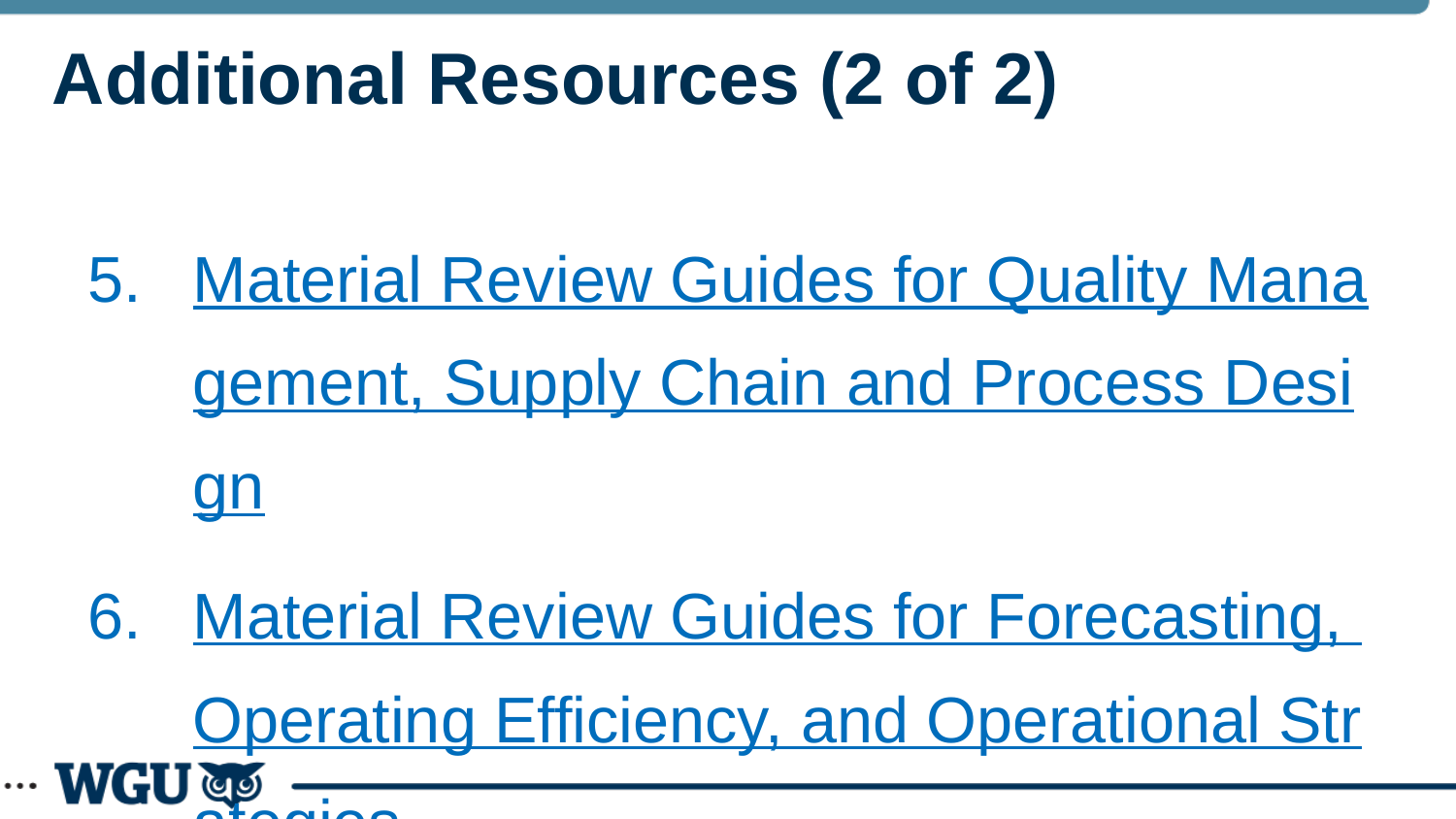

# Additional Resources (2 of 2)
Material Review Guides for Quality Management, Supply Chain and Process Design
Material Review Guides for Forecasting, Operating Efficiency, and Operational Strategies
C720 Glossary
C720 Competency Cohort Videos